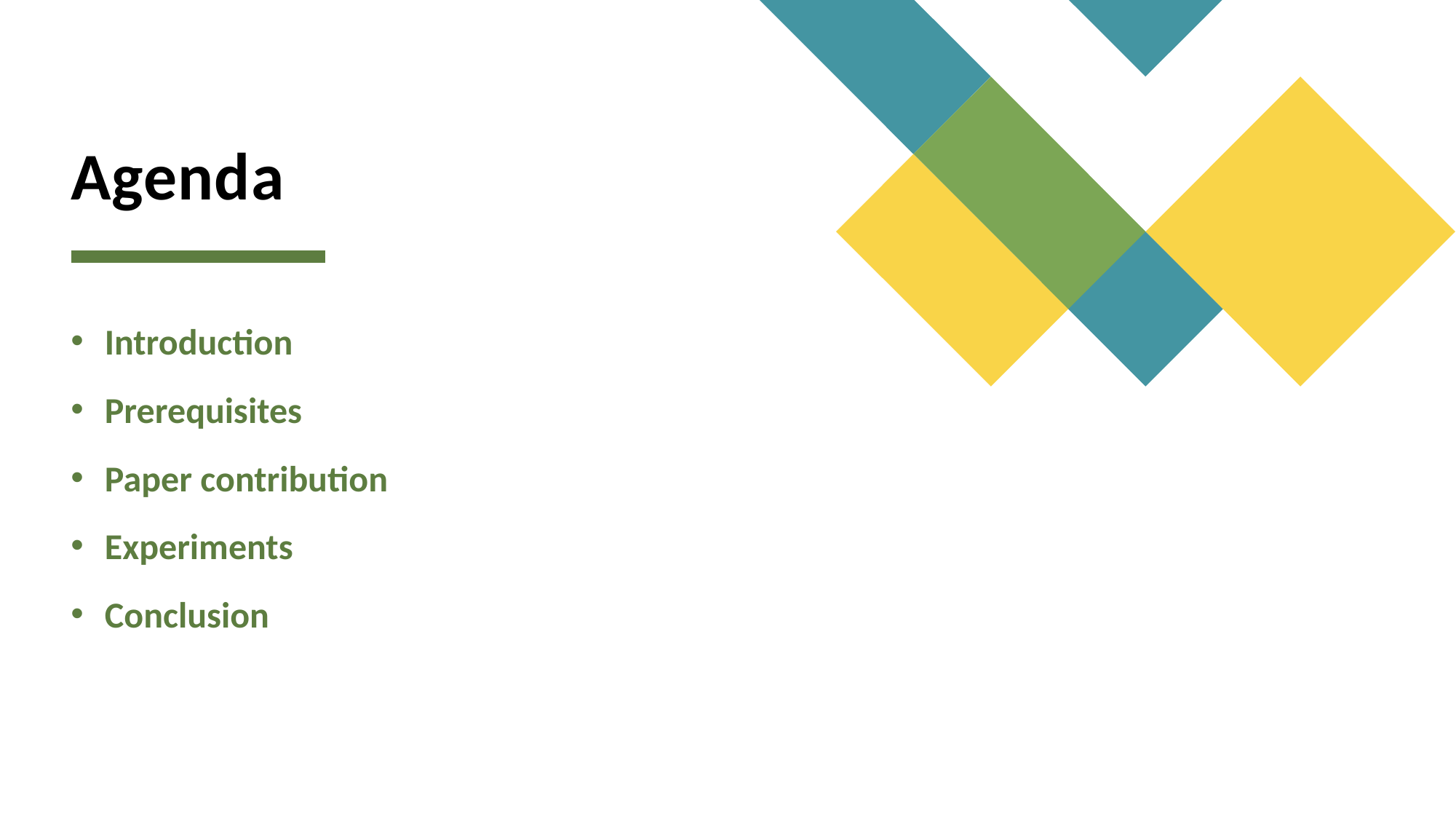

# Agenda
Introduction
Prerequisites
Paper contribution
Experiments
Conclusion